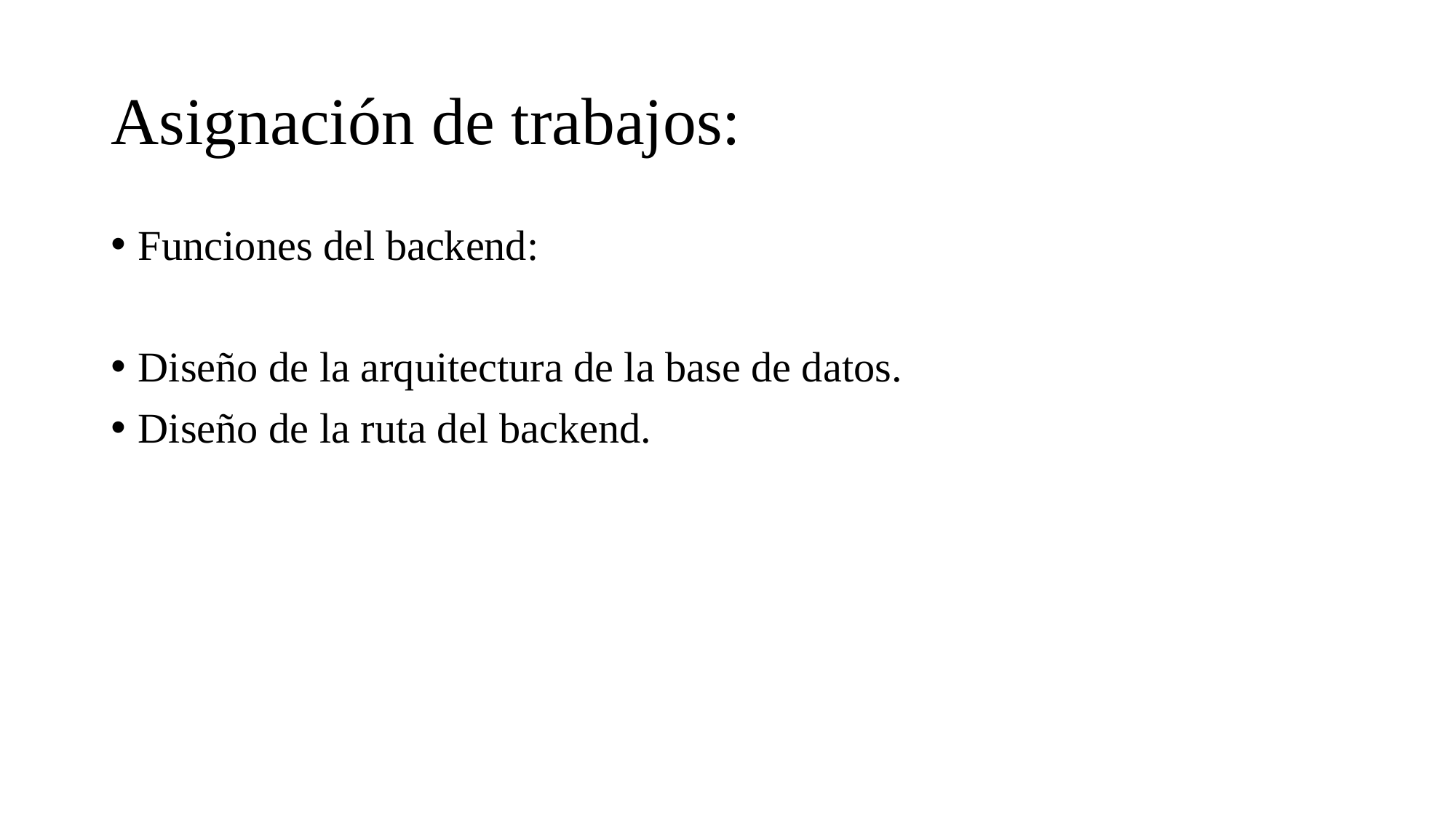

# Asignación de trabajos:
Funciones del backend:

Diseño de la arquitectura de la base de datos.
Diseño de la ruta del backend.